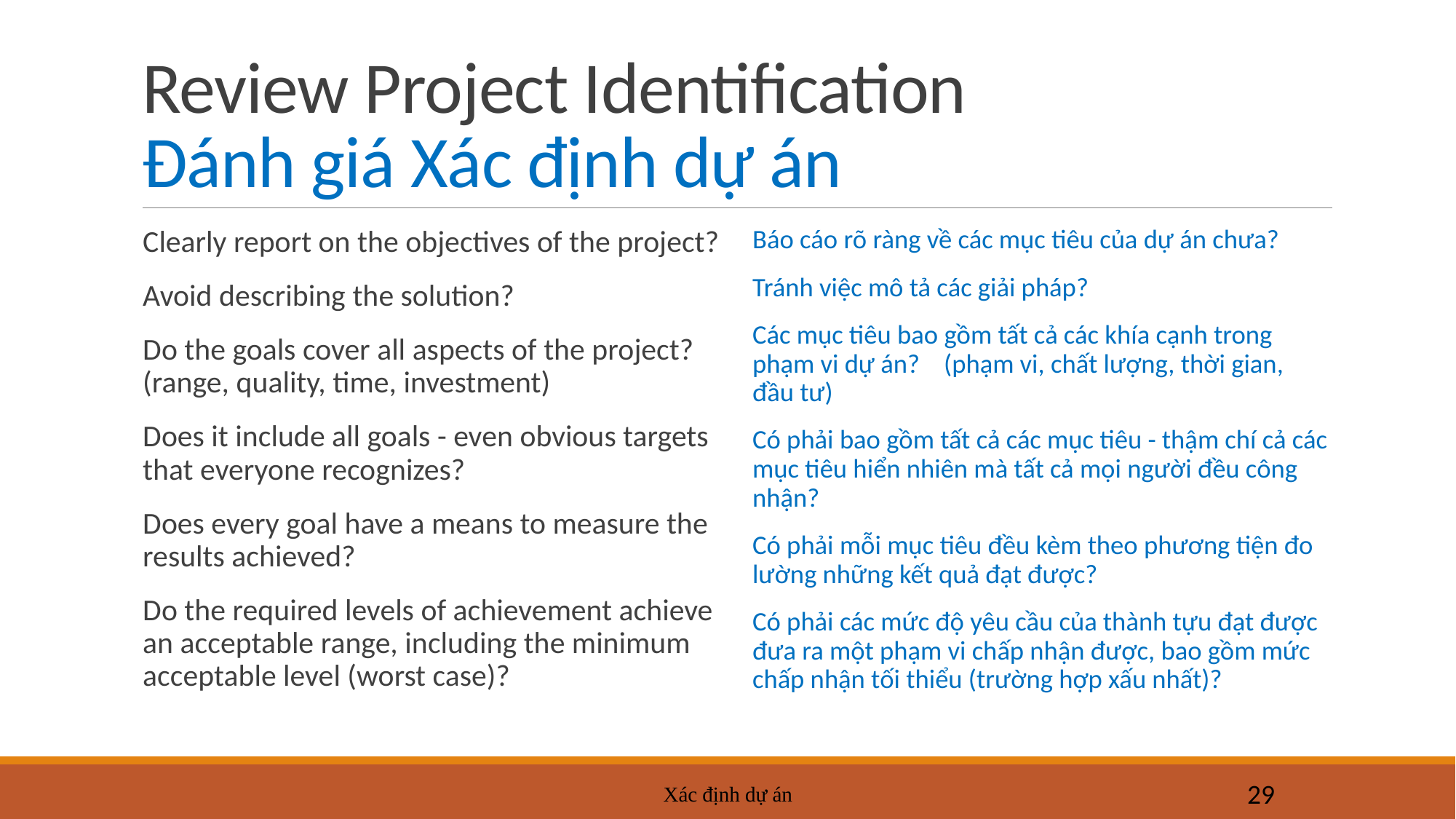

# Review Project Identification Đánh giá Xác định dự án
Clearly report on the objectives of the project?
Avoid describing the solution?
Do the goals cover all aspects of the project? (range, quality, time, investment)
Does it include all goals - even obvious targets that everyone recognizes?
Does every goal have a means to measure the results achieved?
Do the required levels of achievement achieve an acceptable range, including the minimum acceptable level (worst case)?
Báo cáo rõ ràng về các mục tiêu của dự án chưa?
Tránh việc mô tả các giải pháp?
Các mục tiêu bao gồm tất cả các khía cạnh trong phạm vi dự án?    (phạm vi, chất lượng, thời gian, đầu tư)
Có phải bao gồm tất cả các mục tiêu - thậm chí cả các mục tiêu hiển nhiên mà tất cả mọi người đều công nhận?
Có phải mỗi mục tiêu đều kèm theo phương tiện đo lường những kết quả đạt được?
Có phải các mức độ yêu cầu của thành tựu đạt được đưa ra một phạm vi chấp nhận được, bao gồm mức chấp nhận tối thiểu (trường hợp xấu nhất)?
Xác định dự án
29